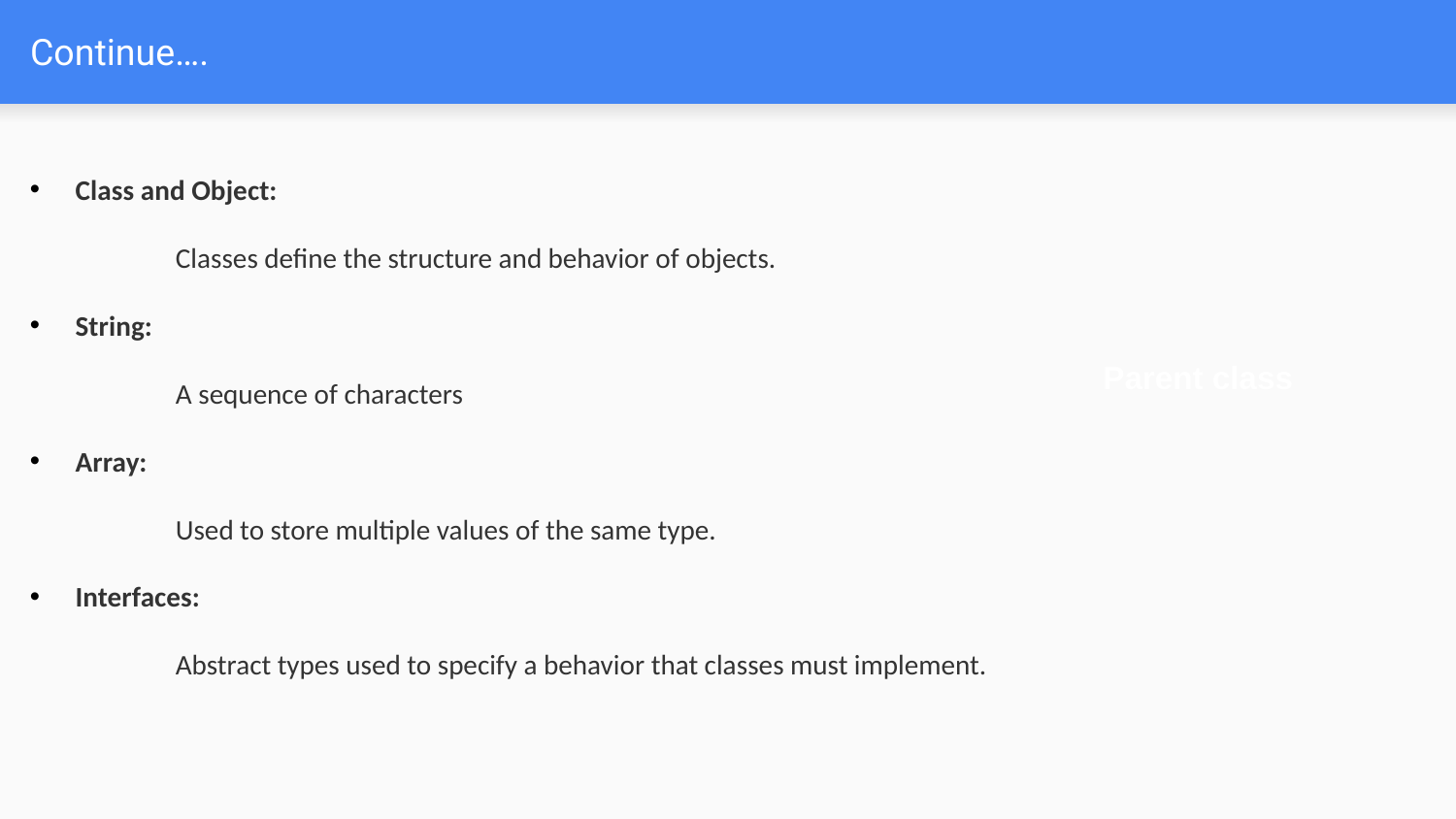

# Continue….
Class and Object:
	Classes define the structure and behavior of objects.
String:
	A sequence of characters
Array:
	Used to store multiple values of the same type.
Interfaces:
	Abstract types used to specify a behavior that classes must implement.

 Parent class